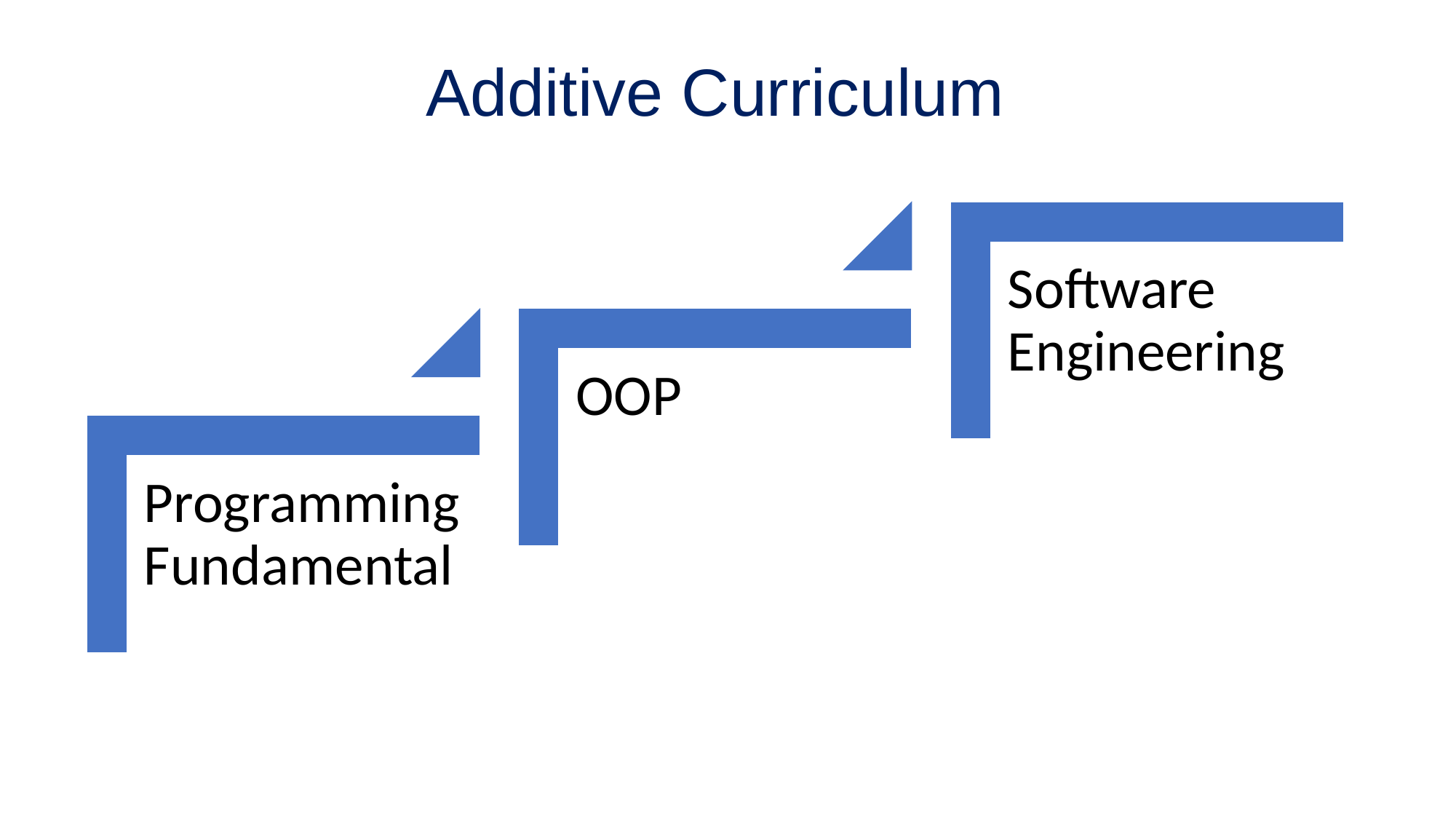

# Additive Curriculum
Programming Fundamental
OOP
Software Engineering